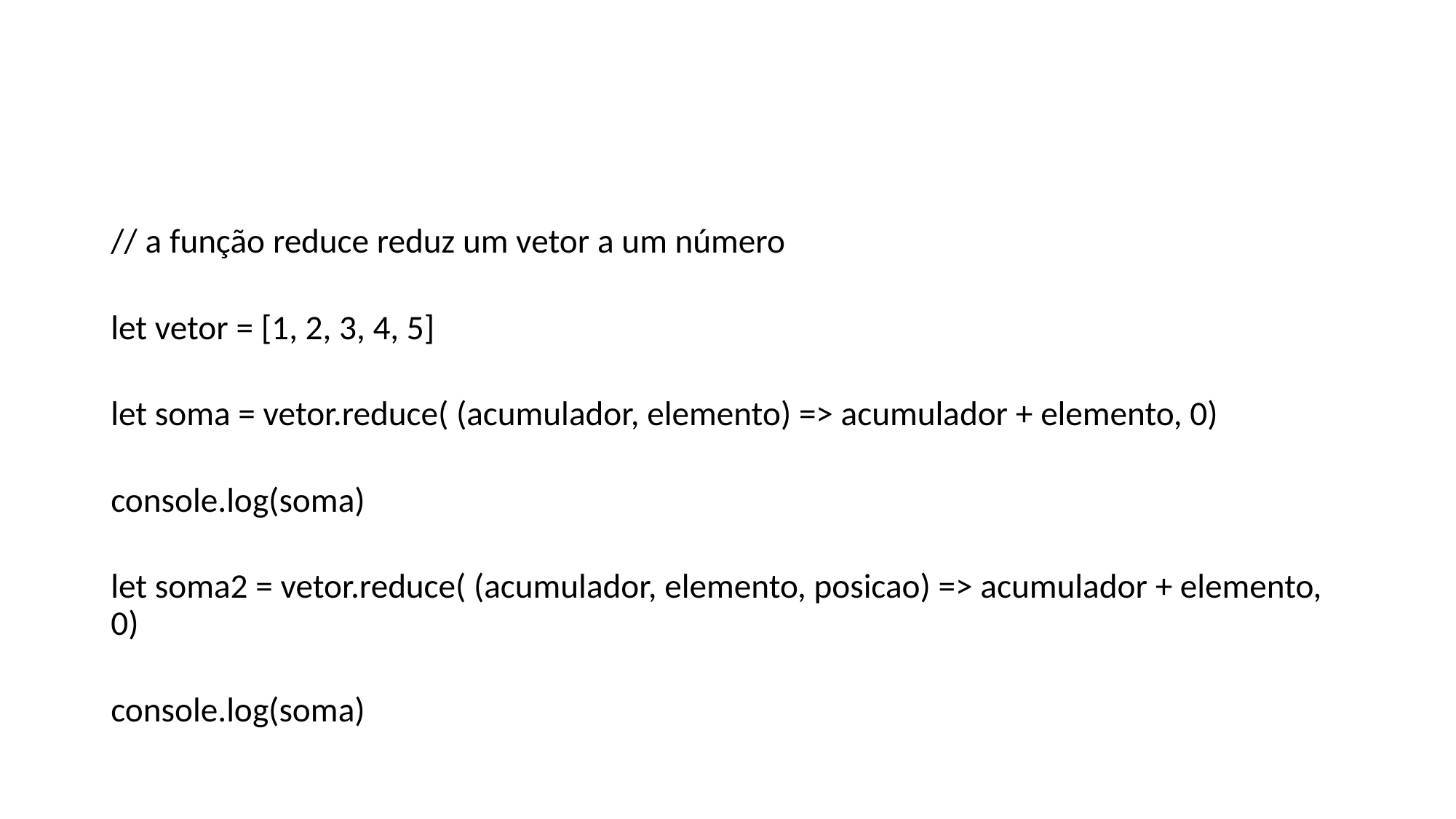

#
// a função reduce reduz um vetor a um número
let vetor = [1, 2, 3, 4, 5]
let soma = vetor.reduce( (acumulador, elemento) => acumulador + elemento, 0)
console.log(soma)
let soma2 = vetor.reduce( (acumulador, elemento, posicao) => acumulador + elemento, 0)
console.log(soma)